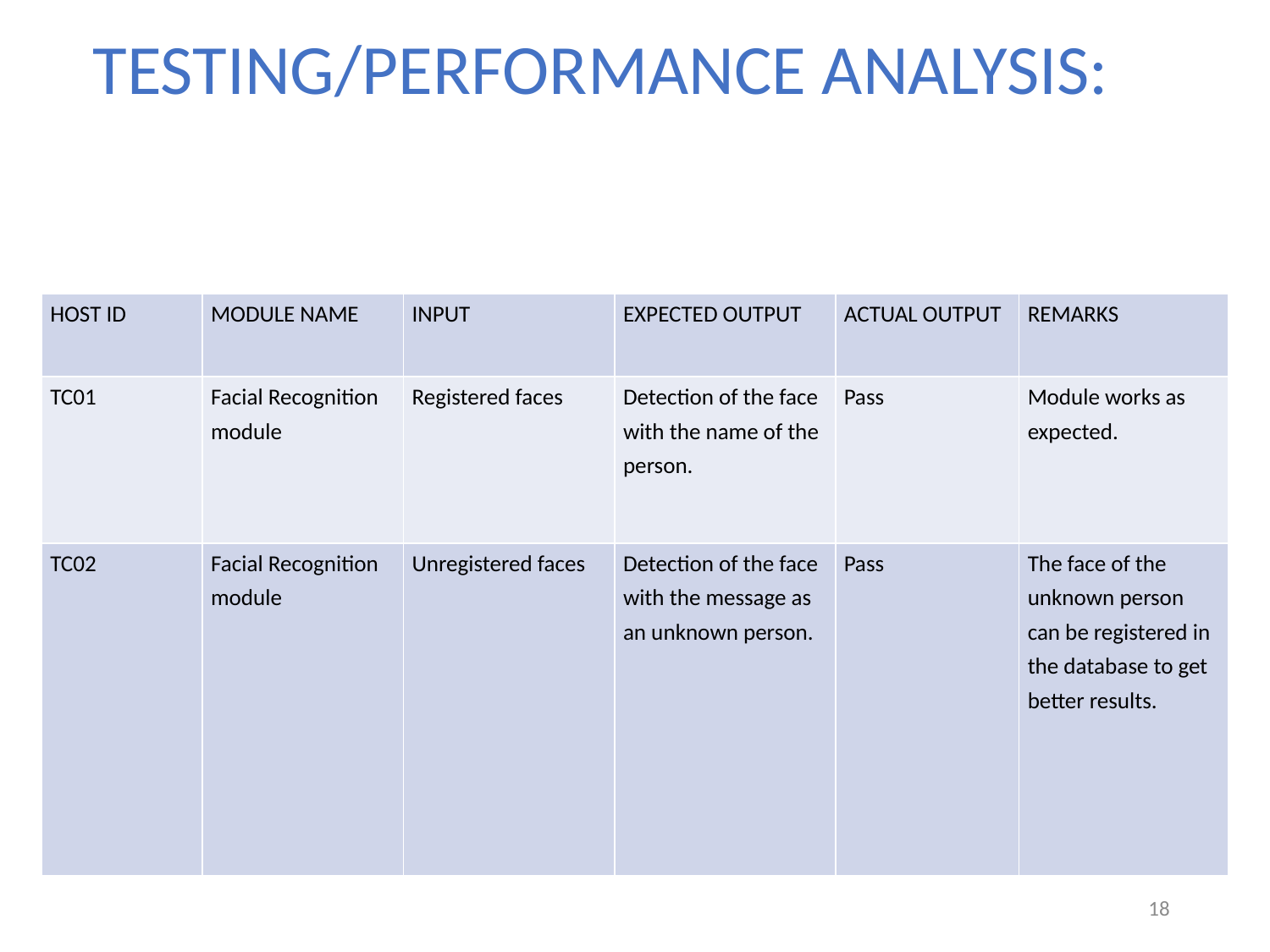

# TESTING/PERFORMANCE ANALYSIS:

| HOST ID | MODULE NAME | INPUT | EXPECTED OUTPUT | ACTUAL OUTPUT | REMARKS |
| --- | --- | --- | --- | --- | --- |
| TC01 | Facial Recognition module | Registered faces | Detection of the face with the name of the person. | Pass | Module works as expected. |
| TC02 | Facial Recognition module | Unregistered faces | Detection of the face with the message as an unknown person. | Pass | The face of the unknown person can be registered in the database to get better results. |

18